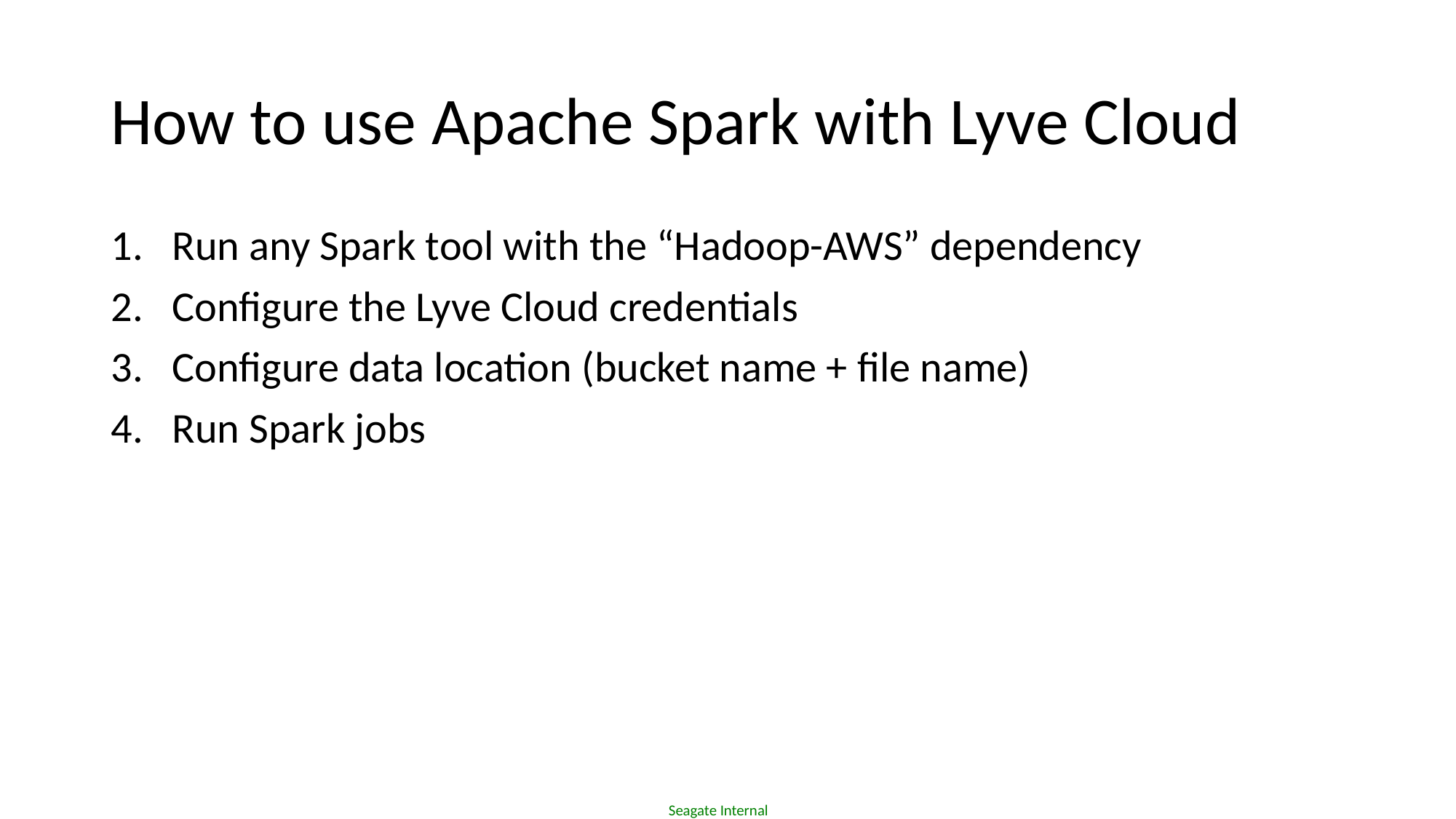

# How to use Apache Spark with Lyve Cloud
Run any Spark tool with the “Hadoop-AWS” dependency
Configure the Lyve Cloud credentials
Configure data location (bucket name + file name)
Run Spark jobs